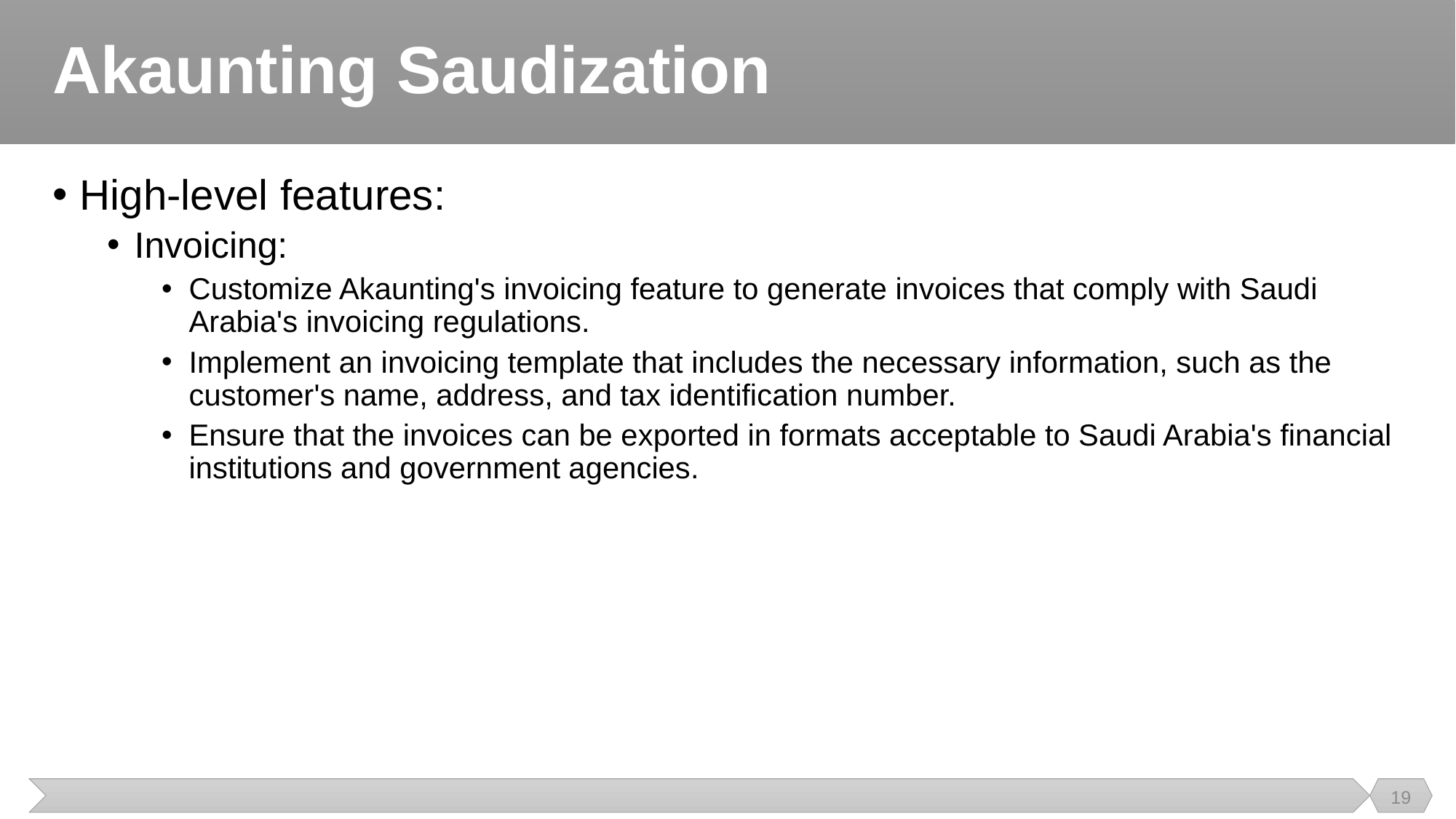

# Akaunting Saudization
High-level features:
Invoicing:
Customize Akaunting's invoicing feature to generate invoices that comply with Saudi Arabia's invoicing regulations.
Implement an invoicing template that includes the necessary information, such as the customer's name, address, and tax identification number.
Ensure that the invoices can be exported in formats acceptable to Saudi Arabia's financial institutions and government agencies.
19